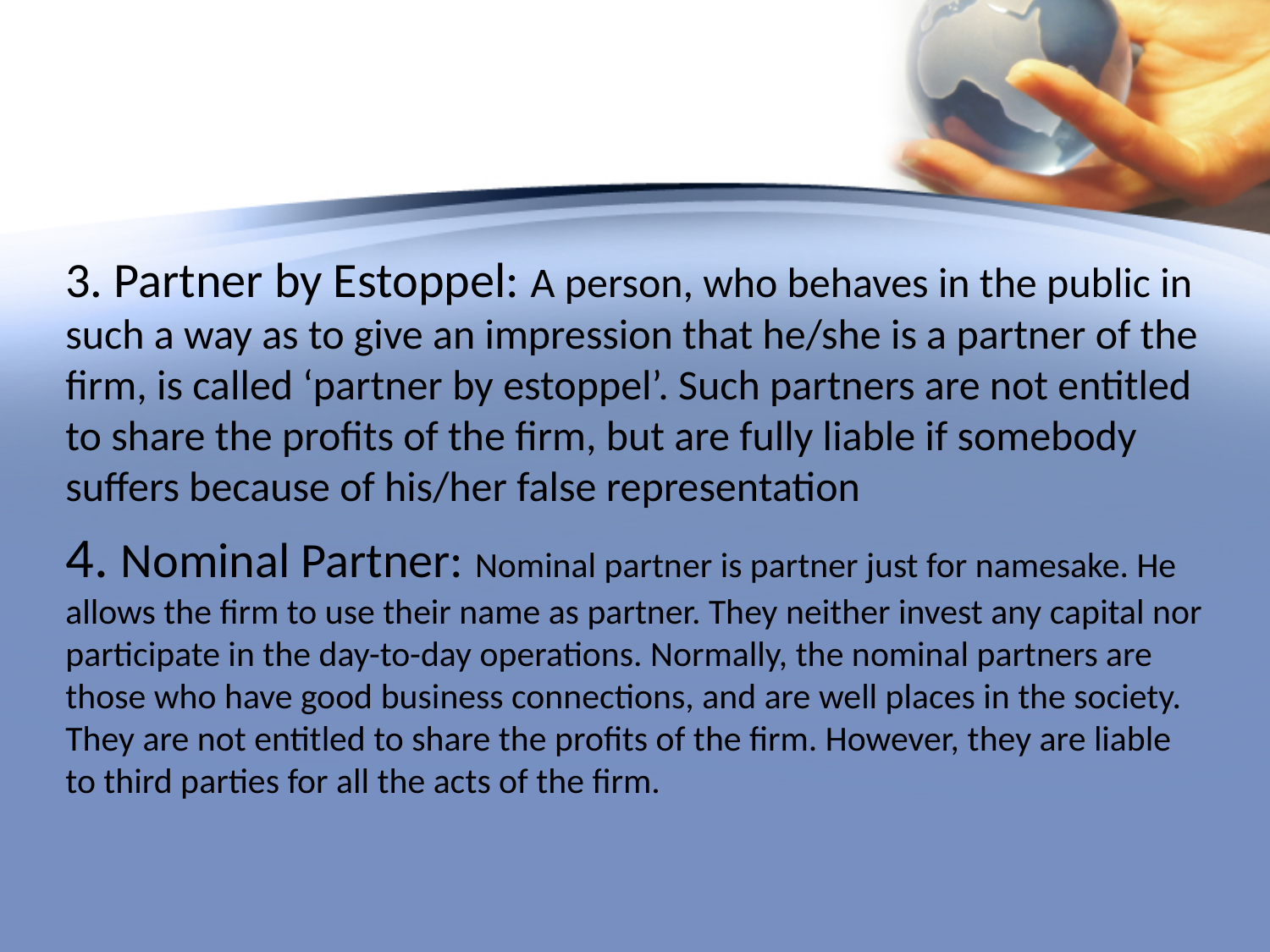

#
3. Partner by Estoppel: A person, who behaves in the public in such a way as to give an impression that he/she is a partner of the firm, is called ‘partner by estoppel’. Such partners are not entitled to share the profits of the firm, but are fully liable if somebody suffers because of his/her false representation
4. Nominal Partner: Nominal partner is partner just for namesake. He allows the firm to use their name as partner. They neither invest any capital nor participate in the day-to-day operations. Normally, the nominal partners are those who have good business connections, and are well places in the society. They are not entitled to share the profits of the firm. However, they are liable to third parties for all the acts of the firm.